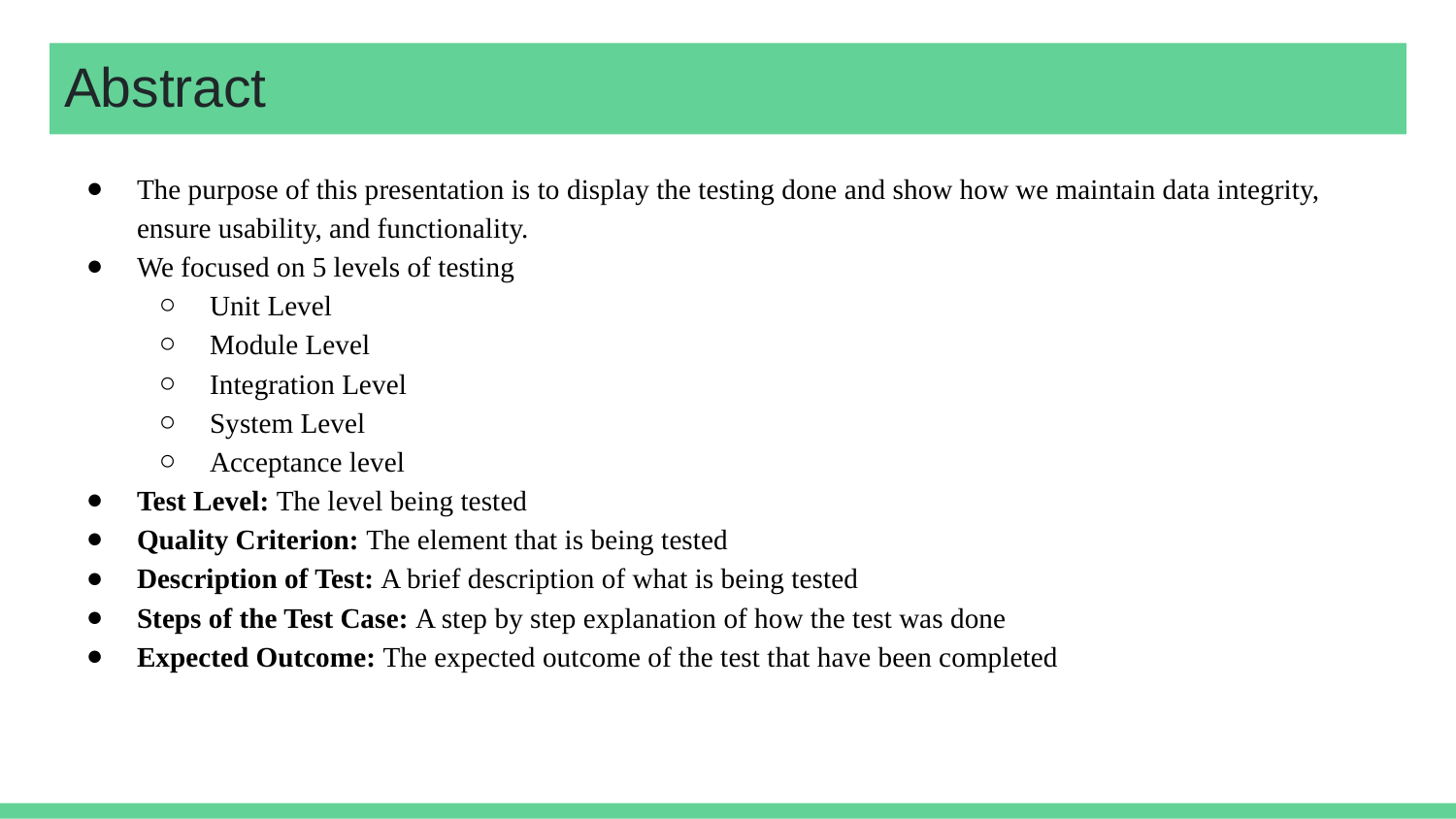

# Abstract
The purpose of this presentation is to display the testing done and show how we maintain data integrity, ensure usability, and functionality.
We focused on 5 levels of testing
Unit Level
Module Level
Integration Level
System Level
Acceptance level
Test Level: The level being tested
Quality Criterion: The element that is being tested
Description of Test: A brief description of what is being tested
Steps of the Test Case: A step by step explanation of how the test was done
Expected Outcome: The expected outcome of the test that have been completed